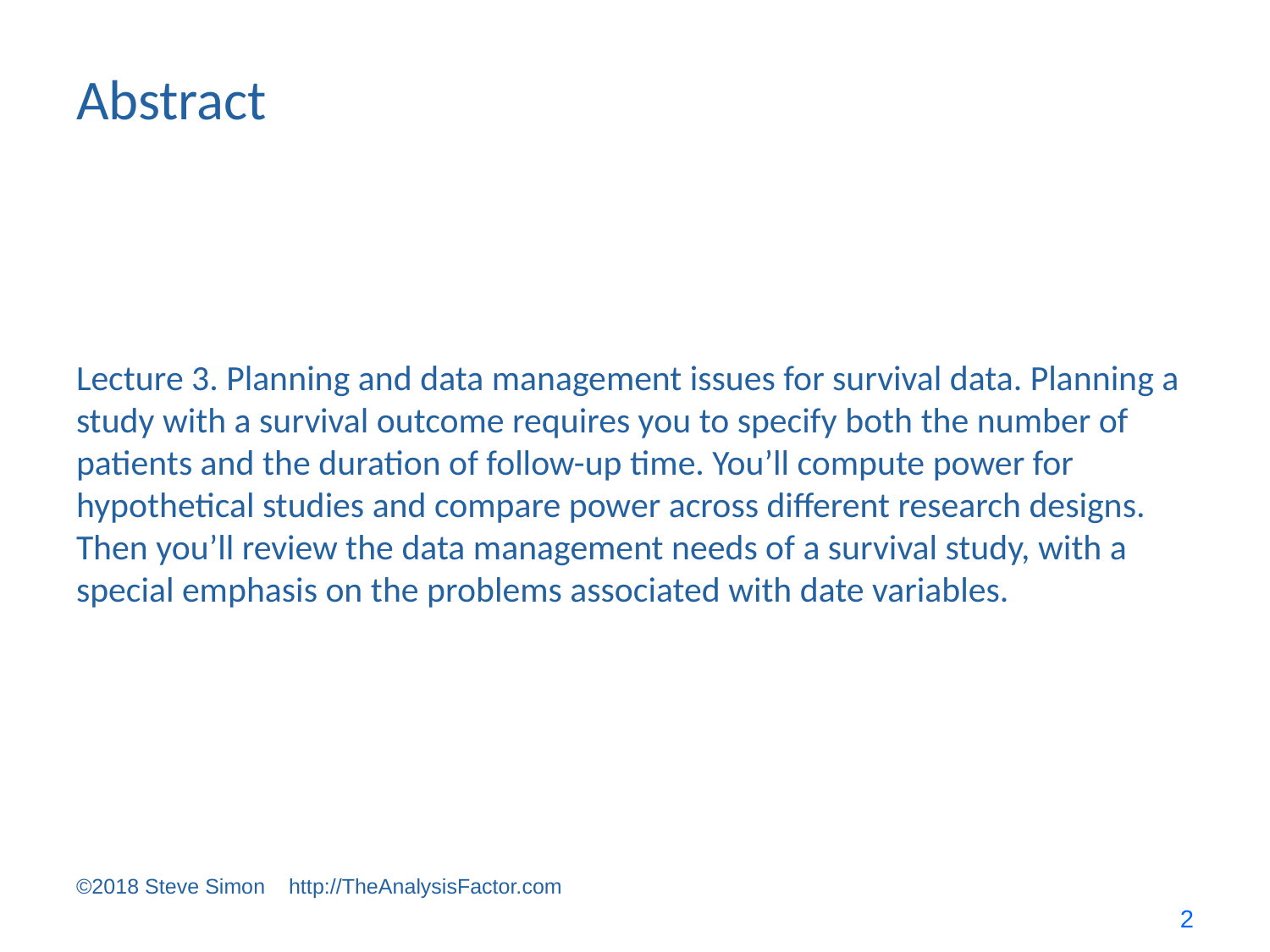

# Abstract

Lecture 3. Planning and data management issues for survival data. Planning a study with a survival outcome requires you to specify both the number of patients and the duration of follow-up time. You’ll compute power for hypothetical studies and compare power across different research designs. Then you’ll review the data management needs of a survival study, with a special emphasis on the problems associated with date variables.
©2018 Steve Simon    http://TheAnalysisFactor.com

2